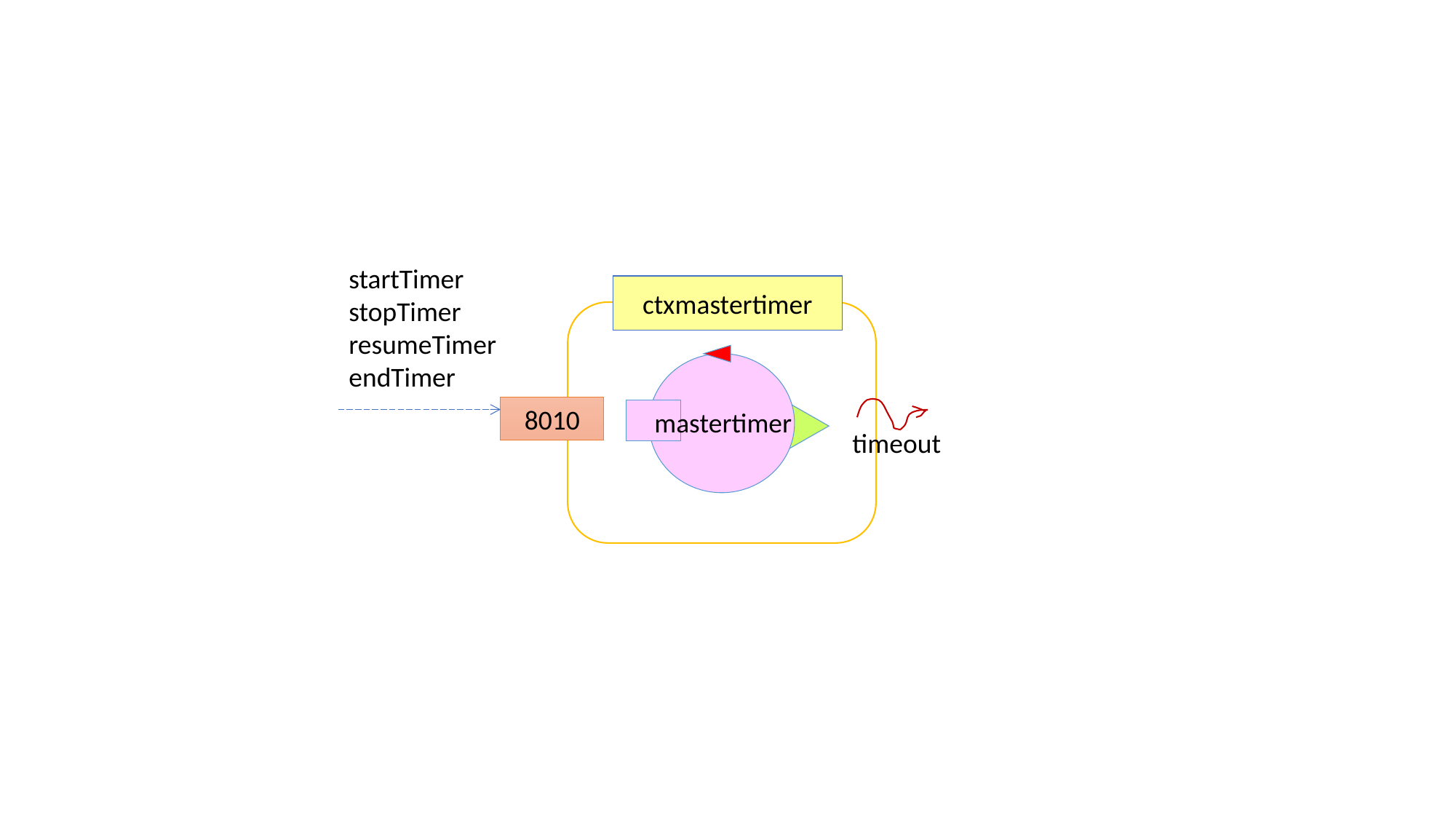

startTimer
stopTimer
resumeTimer
endTimer

ctxmastertimer

mastertimer
8010
timeout